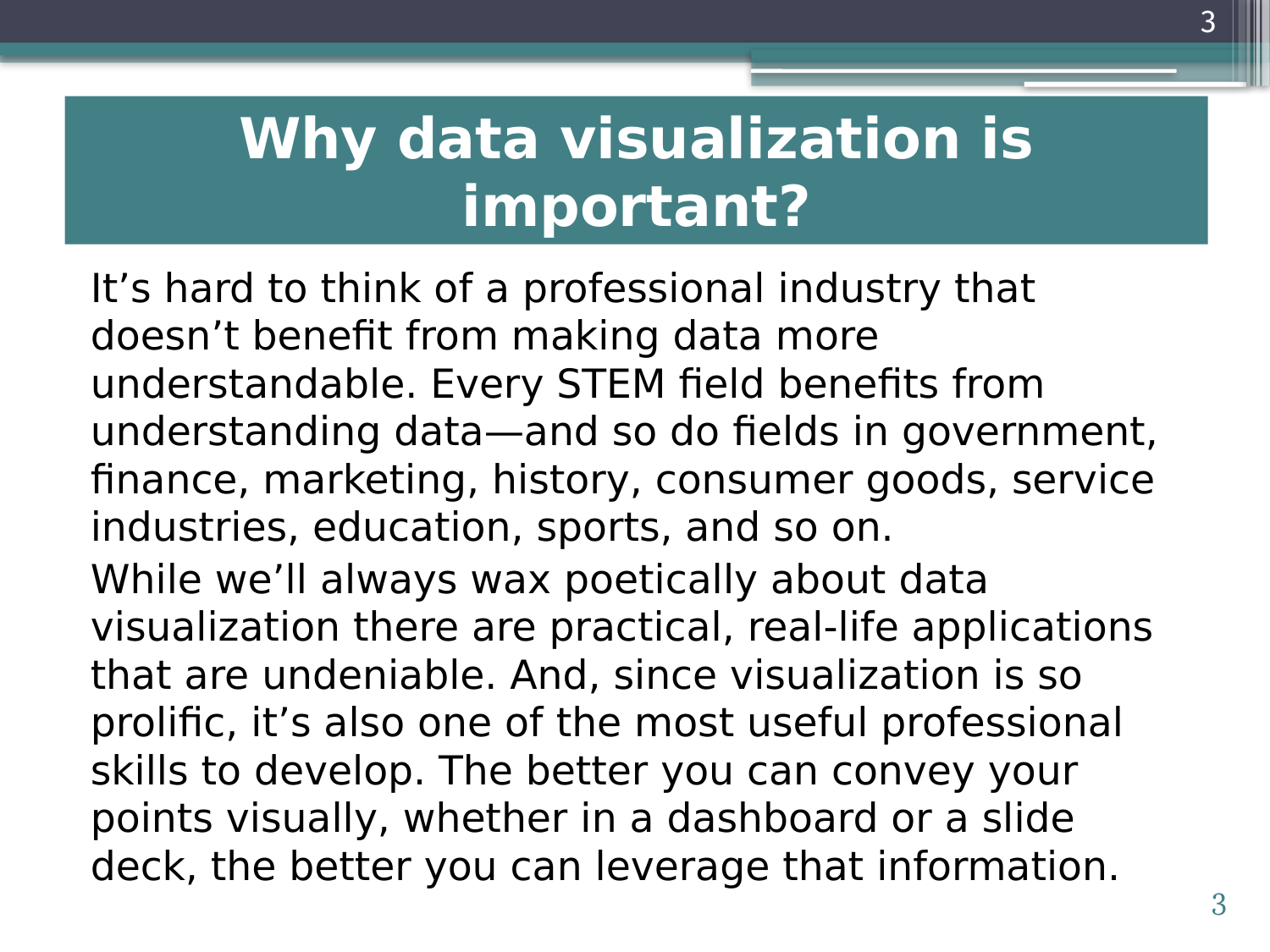

# Why data visualization is important?
It’s hard to think of a professional industry that doesn’t benefit from making data more understandable. Every STEM field benefits from understanding data—and so do fields in government, finance, marketing, history, consumer goods, service industries, education, sports, and so on.
While we’ll always wax poetically about data visualization there are practical, real-life applications that are undeniable. And, since visualization is so prolific, it’s also one of the most useful professional skills to develop. The better you can convey your points visually, whether in a dashboard or a slide deck, the better you can leverage that information.
3